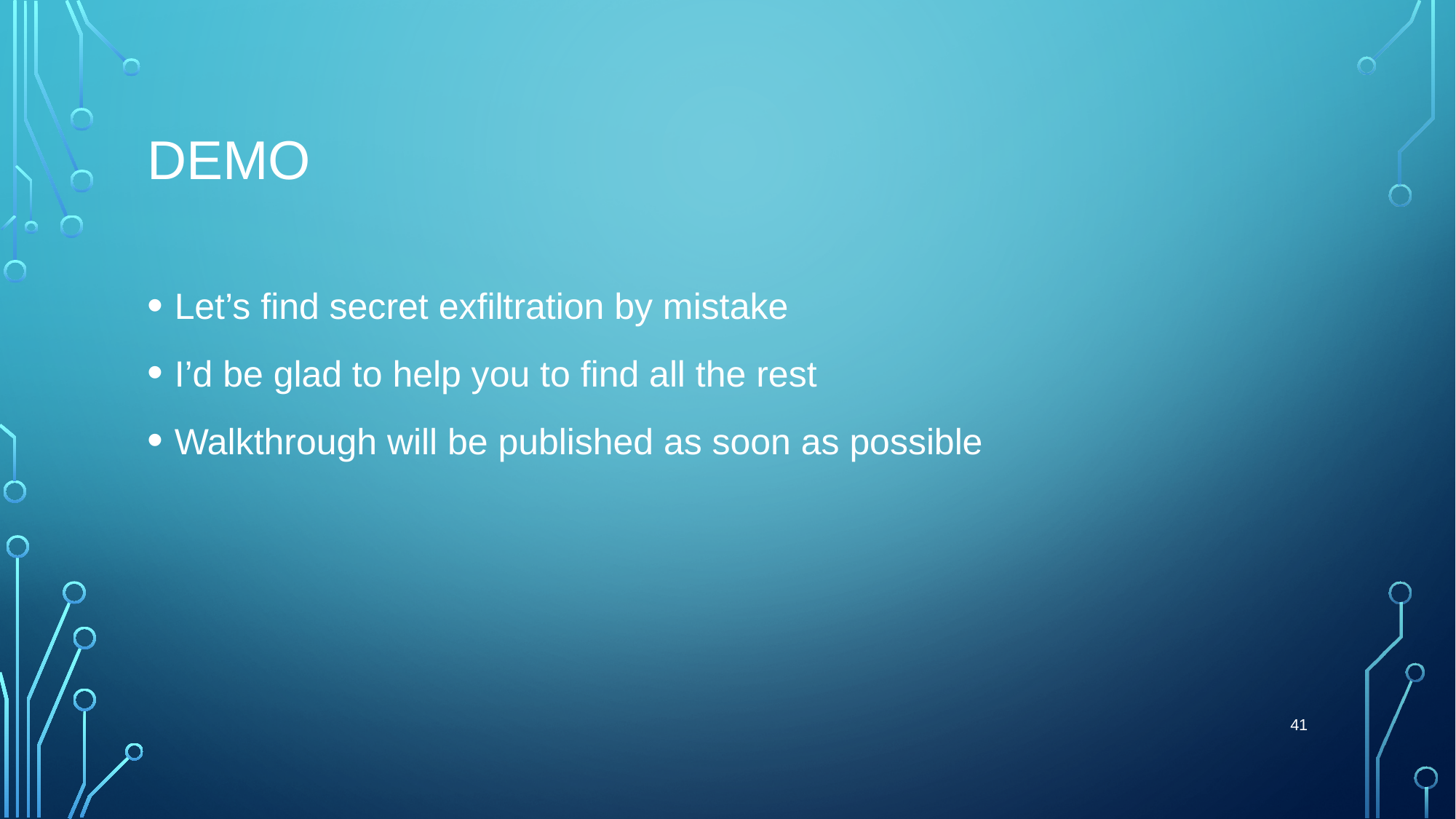

# Demo
Let’s find secret exfiltration by mistake
I’d be glad to help you to find all the rest
Walkthrough will be published as soon as possible
41